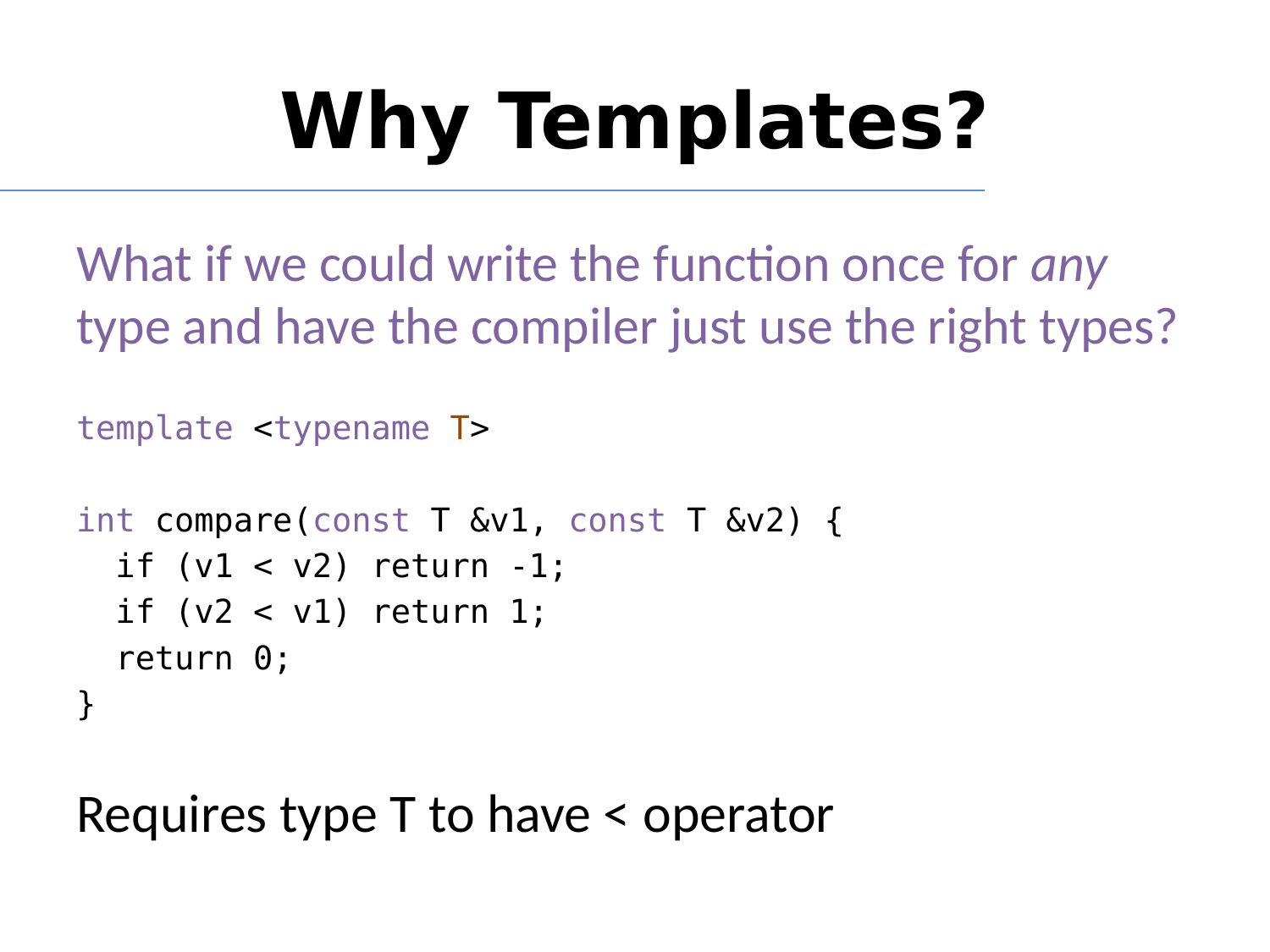

# Why Templates?
What if we could write the function once for any type and have the compiler just use the right types?

template <typename T>

int compare(const T &v1, const T &v2) {
  if (v1 < v2) return -1;
  if (v2 < v1) return 1;
  return 0;
}

Requires type T to have < operator